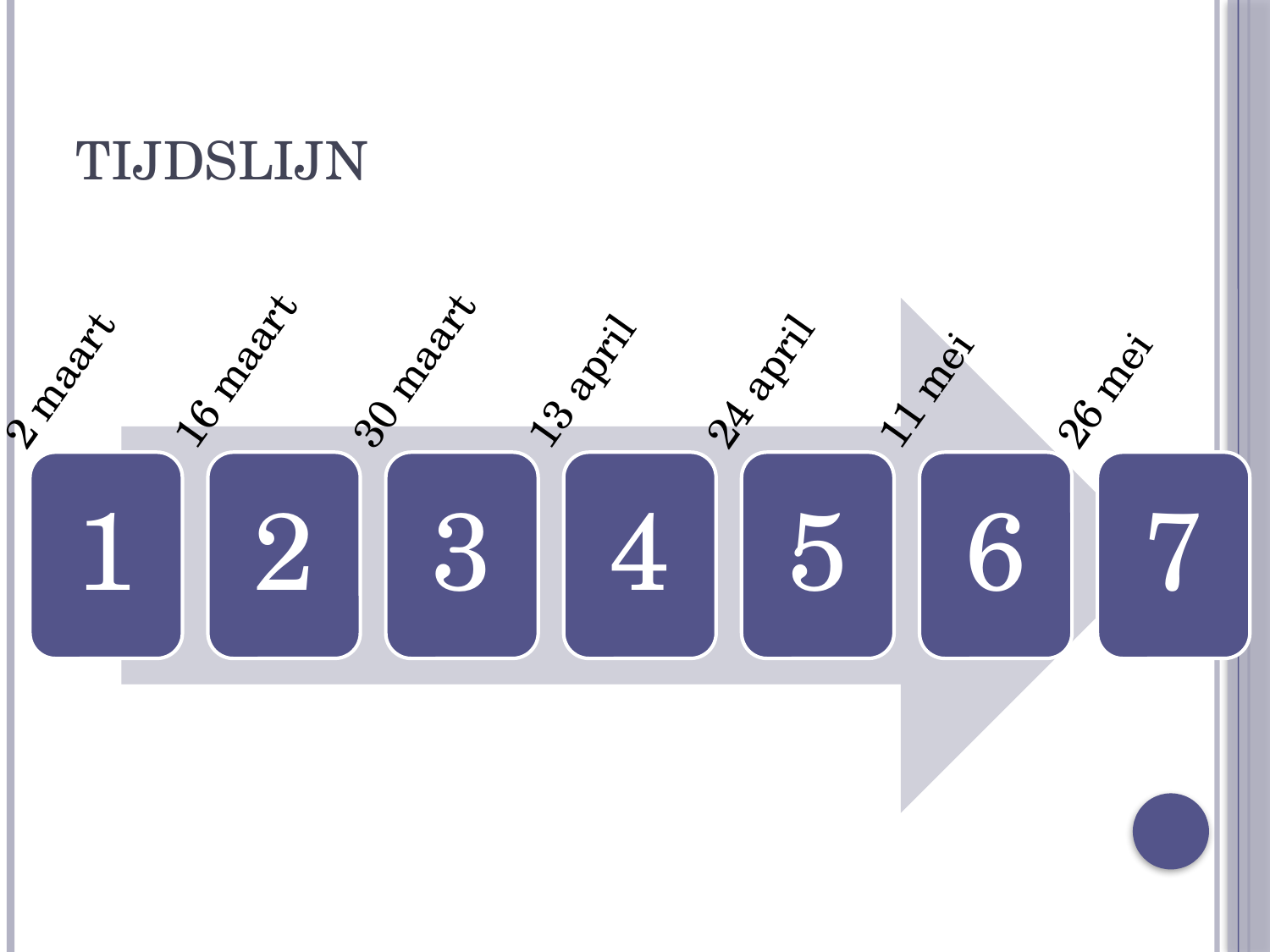

# Tijdslijn
1
2
3
4
5
6
7
2 maart
16 maart
30 maart
13 april
24 april
11 mei
26 mei